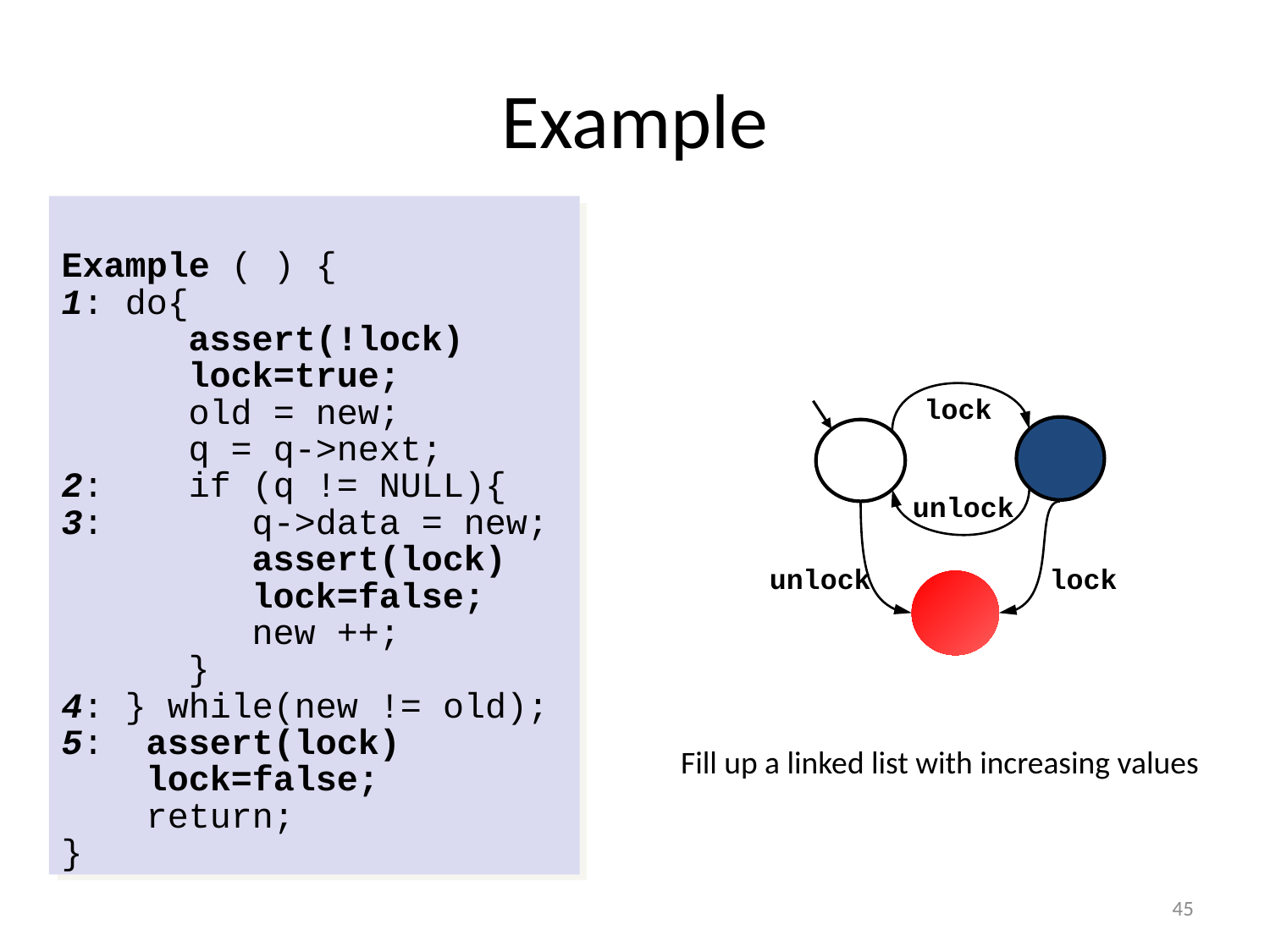

# Example

Example ( ) {
1: do{
      assert(!lock)
      lock=true;
      old = new;
	q = q->next;
2:    if (q != NULL){
3: 	   q->data = new;
         assert(lock)
	   lock=false;
         new ++;
      }
4: } while(new != old);
5:  assert(lock)
    lock=false;
    return;
}
lock

unlock

unlock
lock

Fill up a linked list with increasing values
45